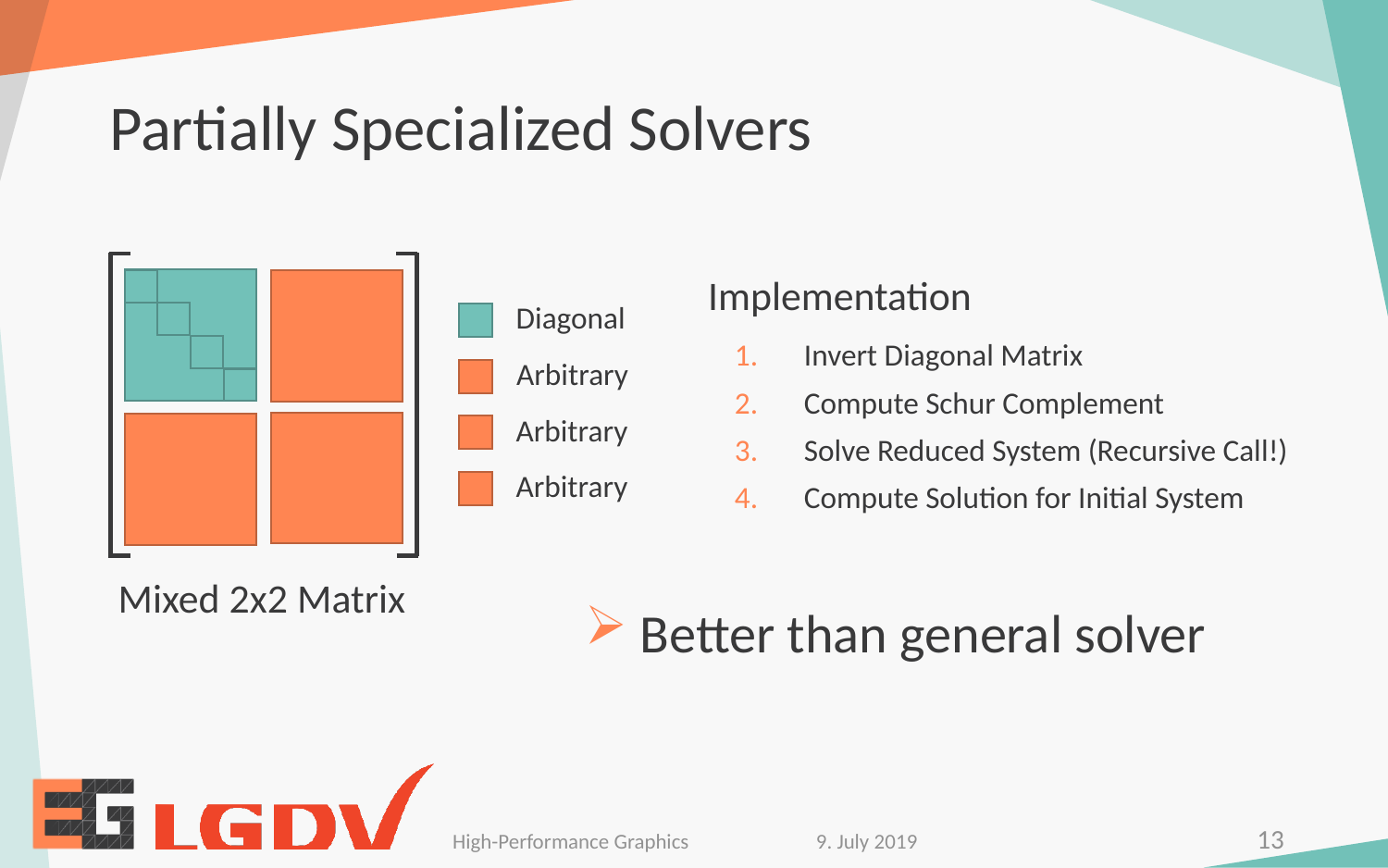

# Partially Specialized Solvers

Implementation
Diagonal

Invert Diagonal Matrix
Compute Schur Complement
Solve Reduced System (Recursive Call!)
Compute Solution for Initial System

Arbitrary

Arbitrary

Arbitrary

Mixed 2x2 Matrix
 Better than general solver
13
High-Performance Graphics
9. July 2019